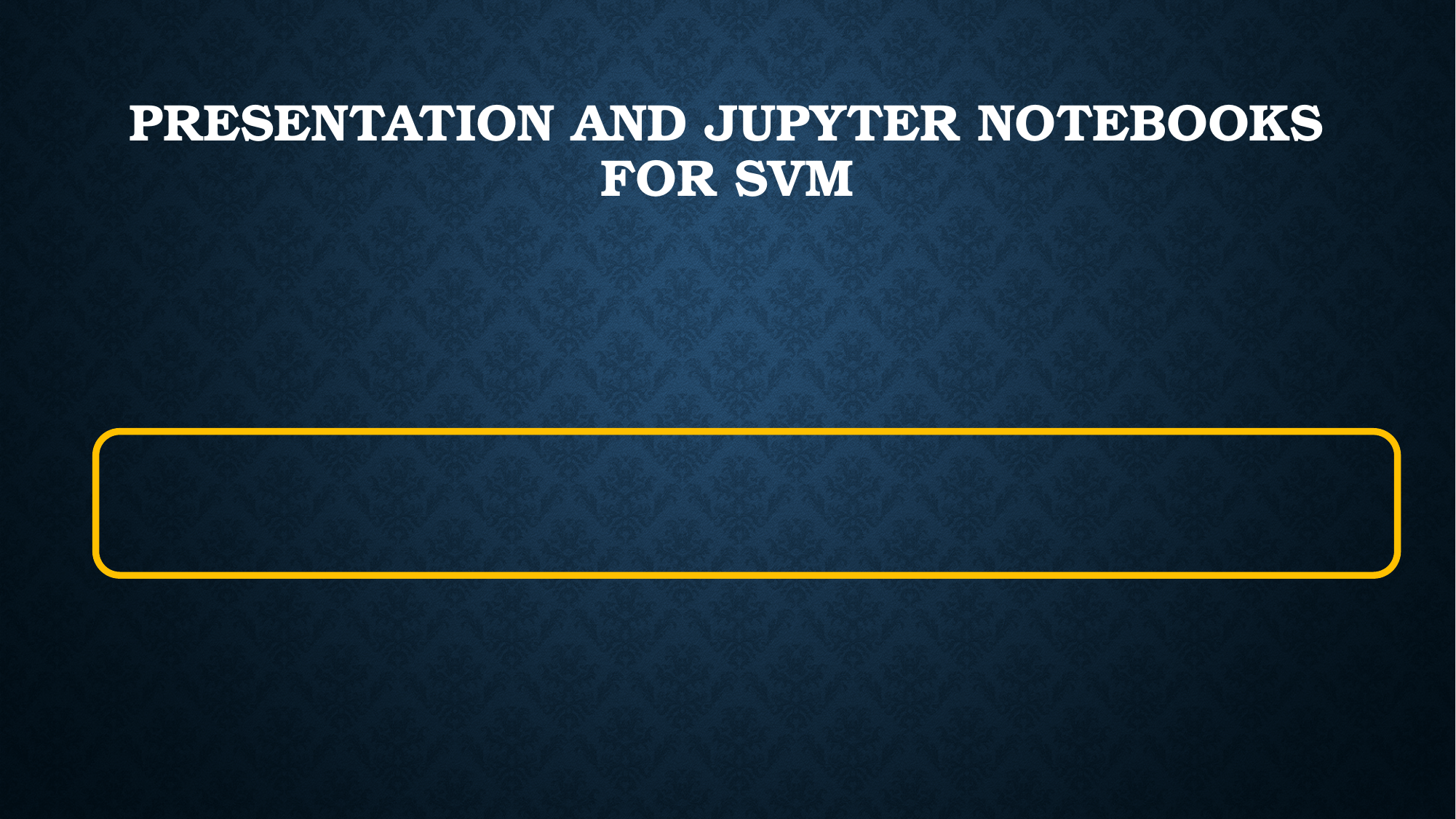

# Presentation and Jupyter notebooks for SVM